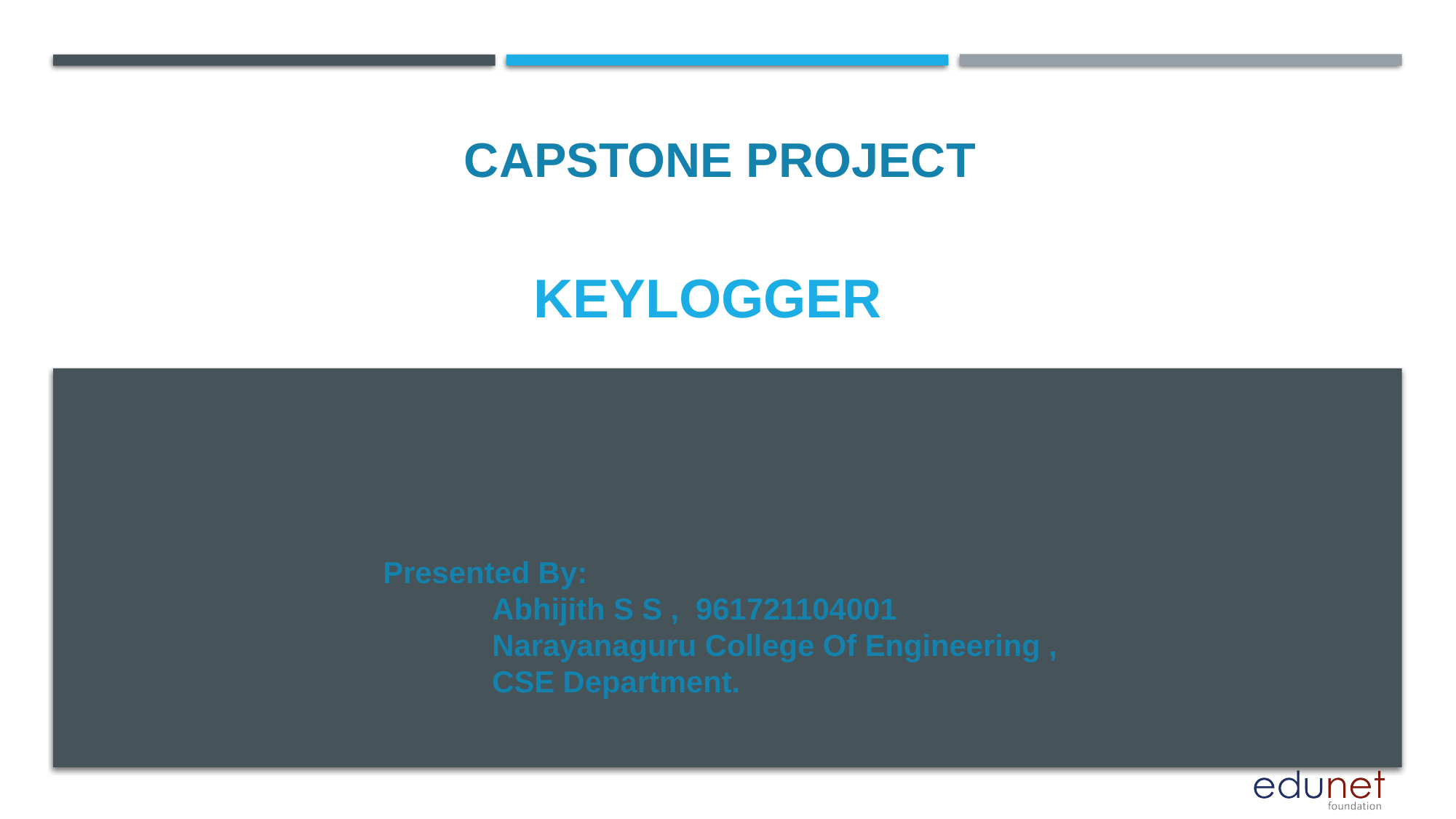

CAPSTONE PROJECT
# keylogger
Presented By:
	Abhijith S S ,  961721104001
	Narayanaguru College Of Engineering ,
	CSE Department.